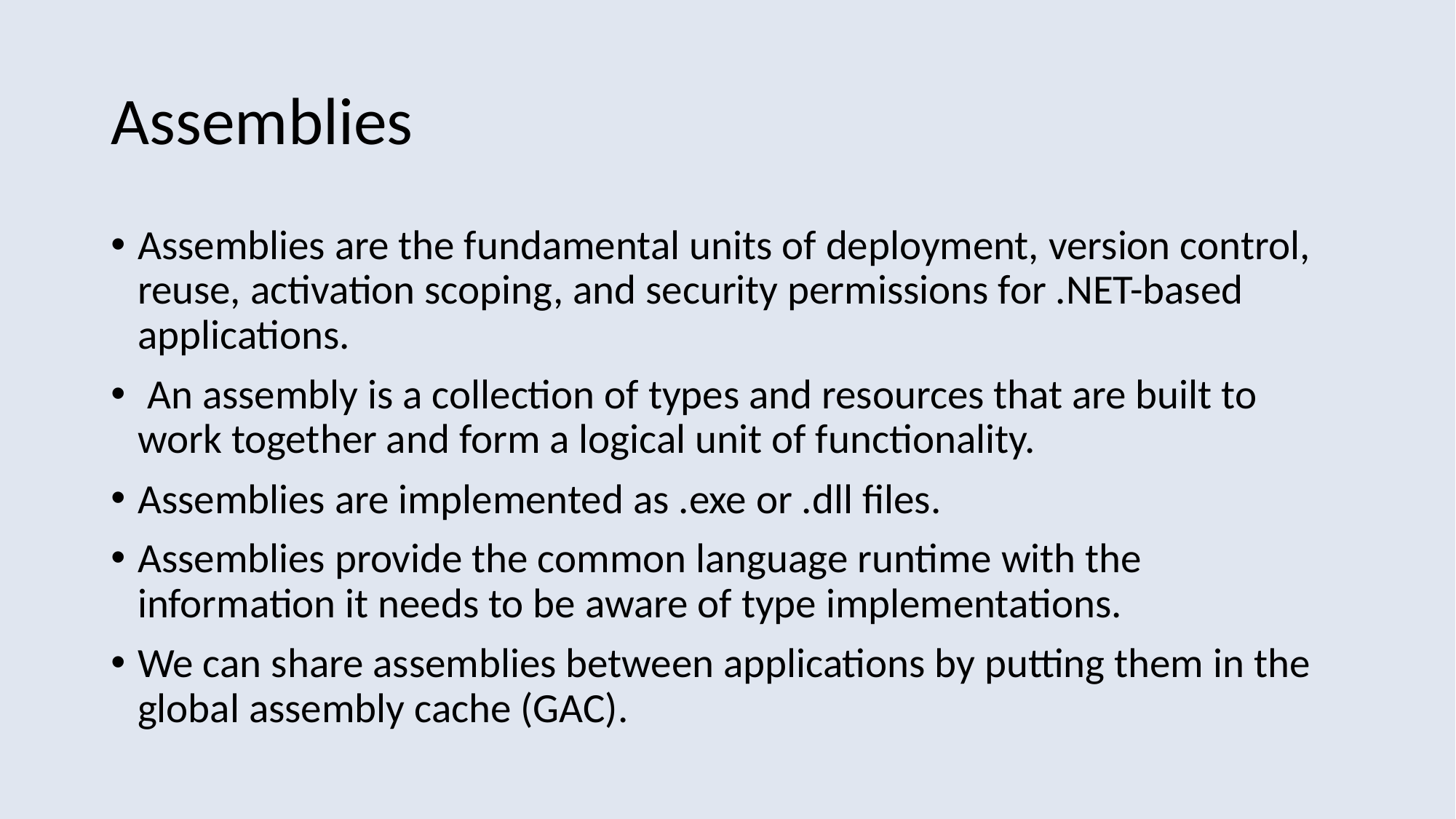

# Assemblies
Assemblies are the fundamental units of deployment, version control, reuse, activation scoping, and security permissions for .NET-based applications.
 An assembly is a collection of types and resources that are built to work together and form a logical unit of functionality.
Assemblies are implemented as .exe or .dll files.
Assemblies provide the common language runtime with the information it needs to be aware of type implementations.
We can share assemblies between applications by putting them in the global assembly cache (GAC).